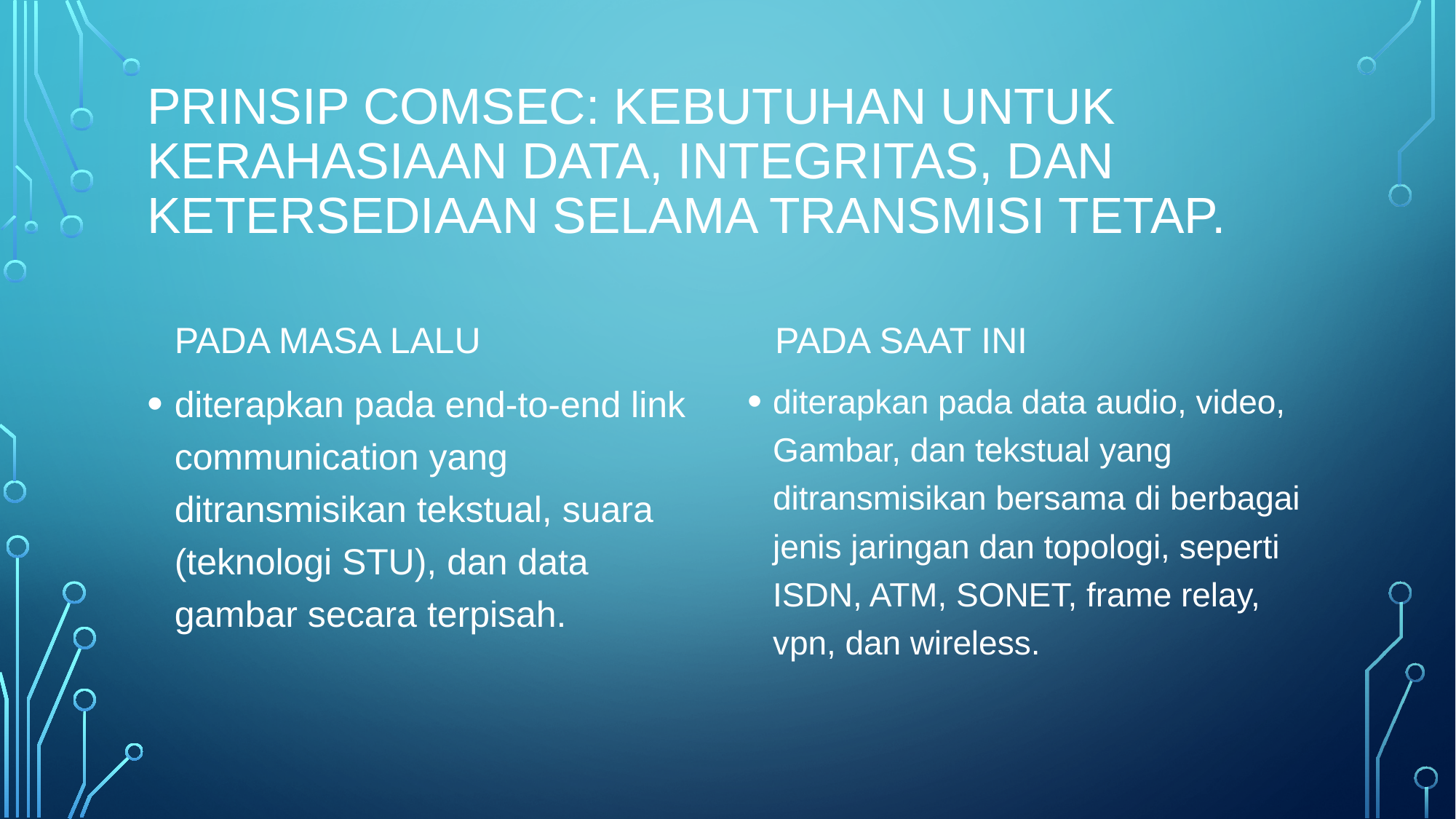

# Prinsip COMSEC: Kebutuhan untuk kerahasiaan data, integritas, dan ketersediaan selama transmisi tetap.
Pada saat ini
Pada Masa Lalu
diterapkan pada end-to-end link communication yang ditransmisikan tekstual, suara (teknologi STU), dan data gambar secara terpisah.
diterapkan pada data audio, video, Gambar, dan tekstual yang ditransmisikan bersama di berbagai jenis jaringan dan topologi, seperti ISDN, ATM, SONET, frame relay, vpn, dan wireless.